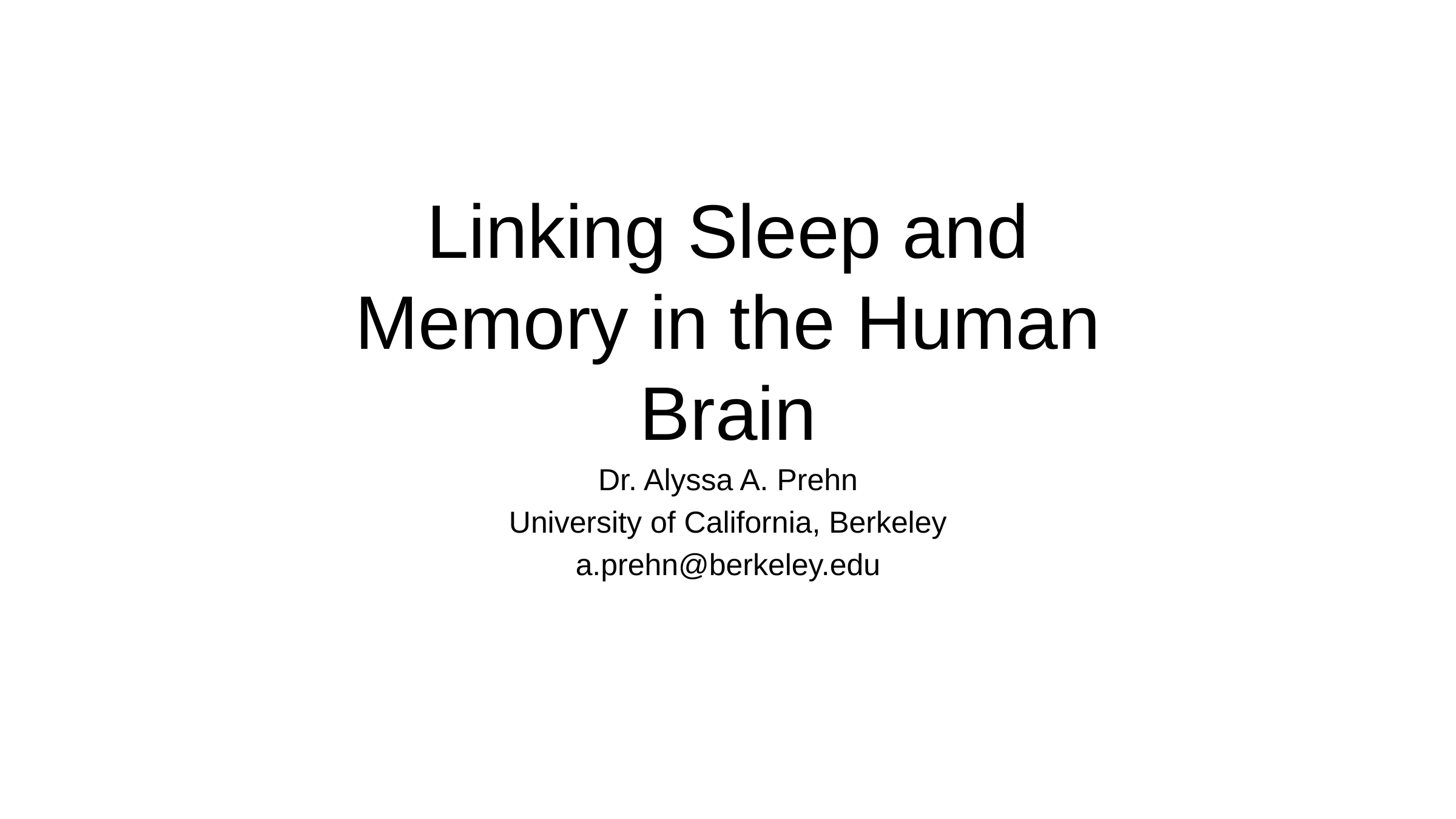

# Linking Sleep and Memory in the Human Brain
Dr. Alyssa A. Prehn
University of California, Berkeley
a.prehn@berkeley.edu